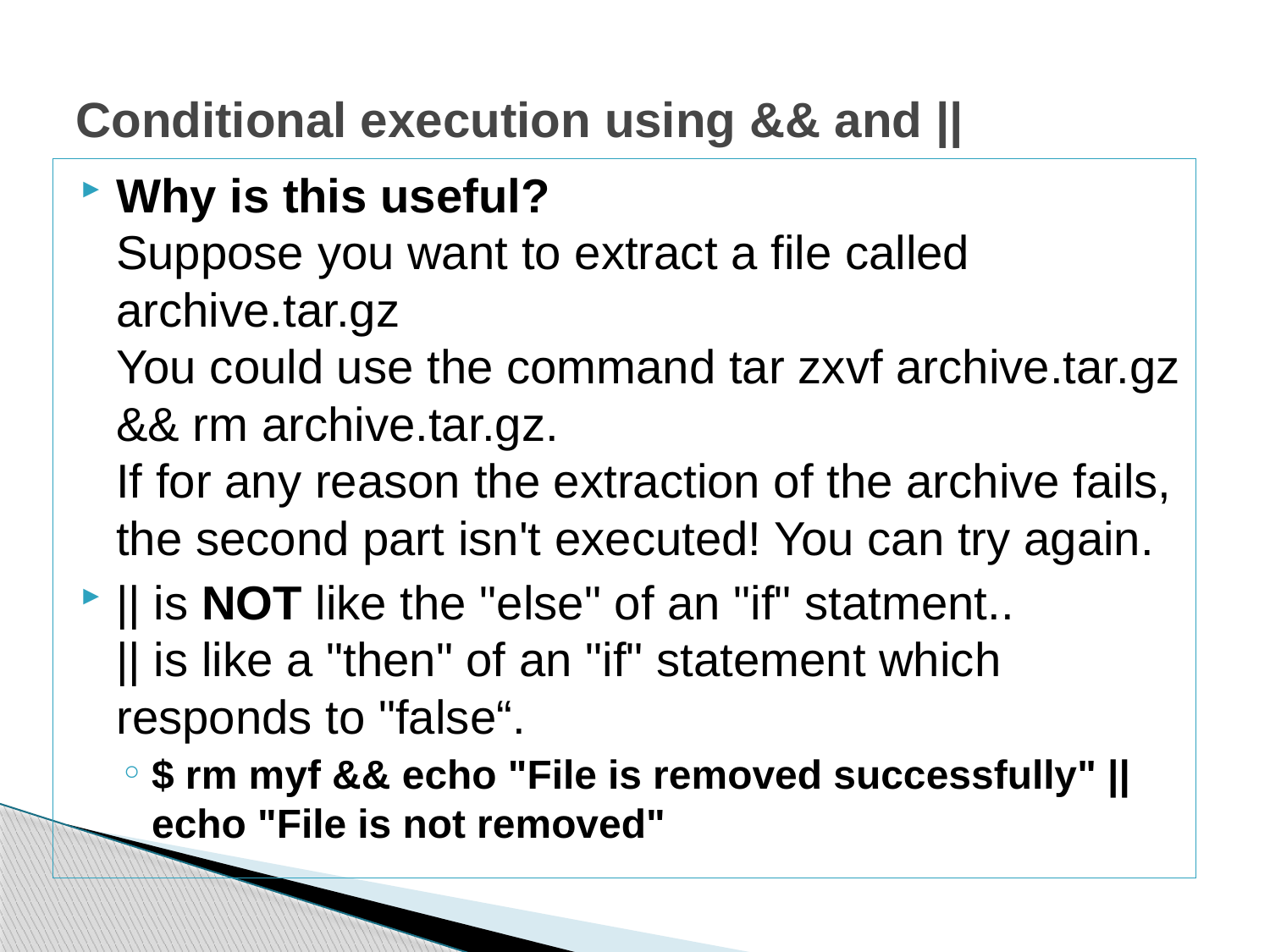

# Conditional execution using && and ||
Why is this useful?
Suppose you want to extract a file called archive.tar.gz
You could use the command tar zxvf archive.tar.gz && rm archive.tar.gz.
If for any reason the extraction of the archive fails, the second part isn't executed! You can try again.
|| is NOT like the "else" of an "if" statment..
|| is like a "then" of an "if" statement which responds to "false“.
$ rm myf && echo "File is removed successfully" || echo "File is not removed"